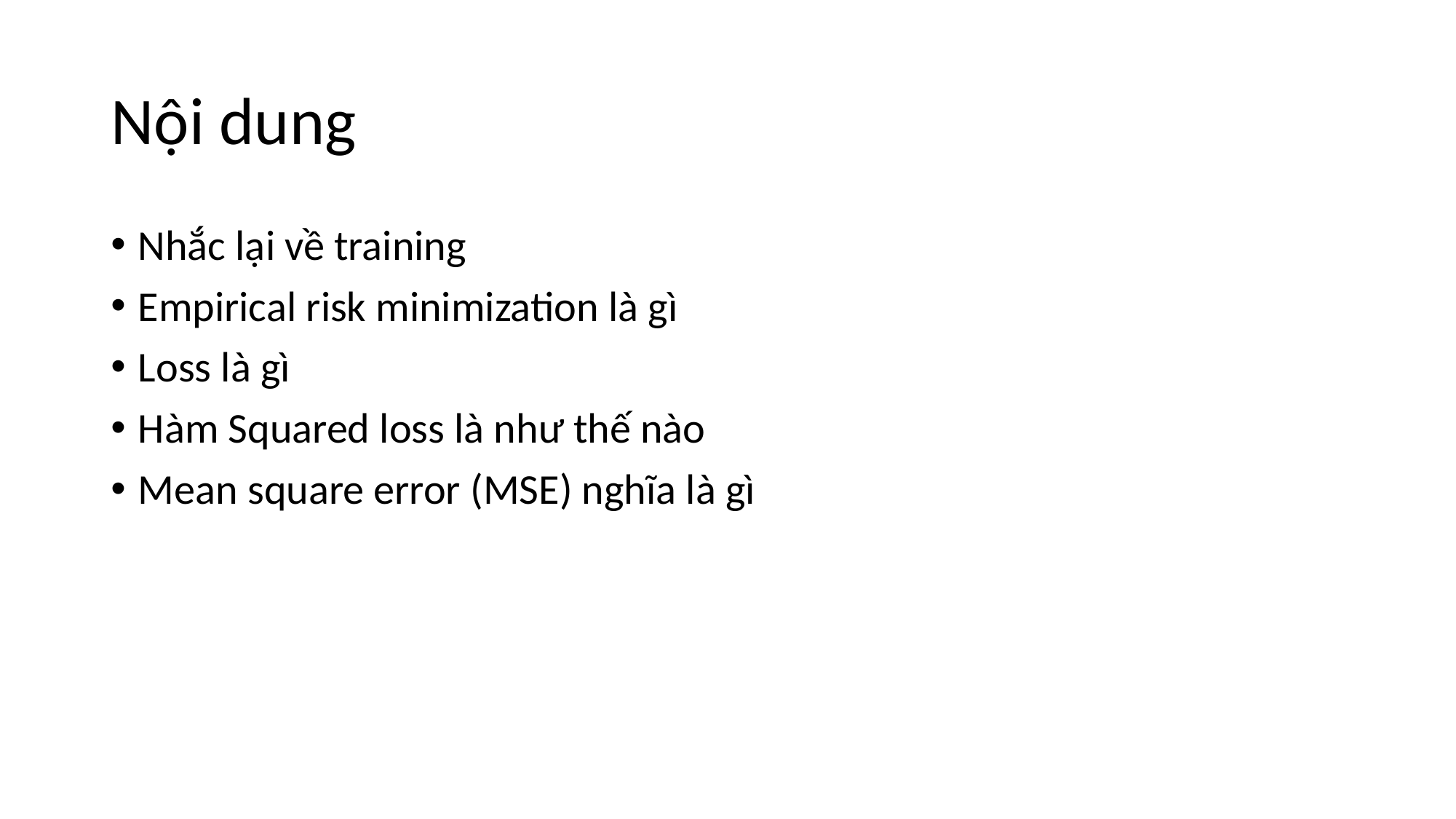

# Nội dung
Nhắc lại về training
Empirical risk minimization là gì
Loss là gì
Hàm Squared loss là như thế nào
Mean square error (MSE) nghĩa là gì